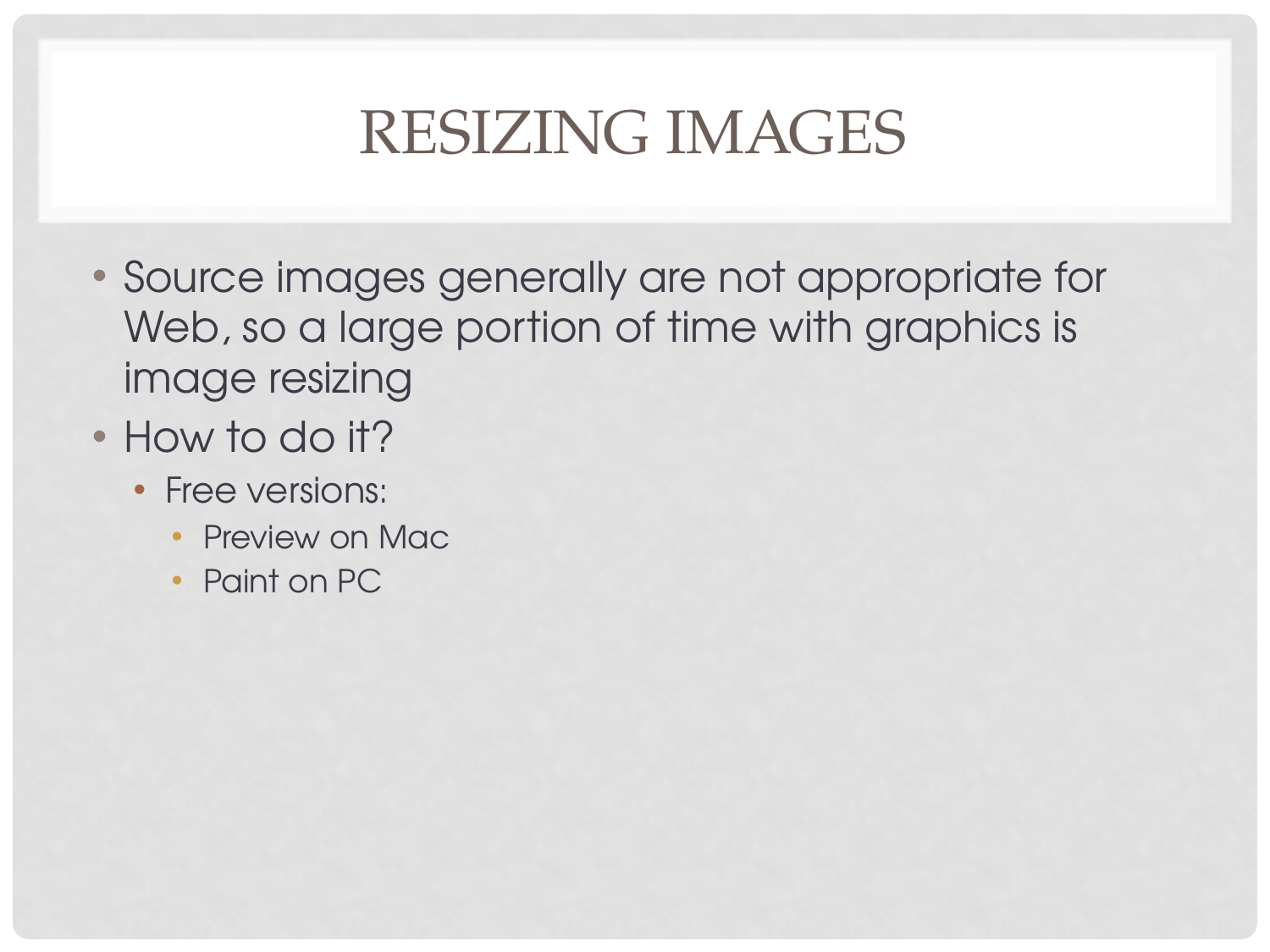

# Resizing images
Source images generally are not appropriate for Web, so a large portion of time with graphics is image resizing
How to do it?
Free versions:
Preview on Mac
Paint on PC